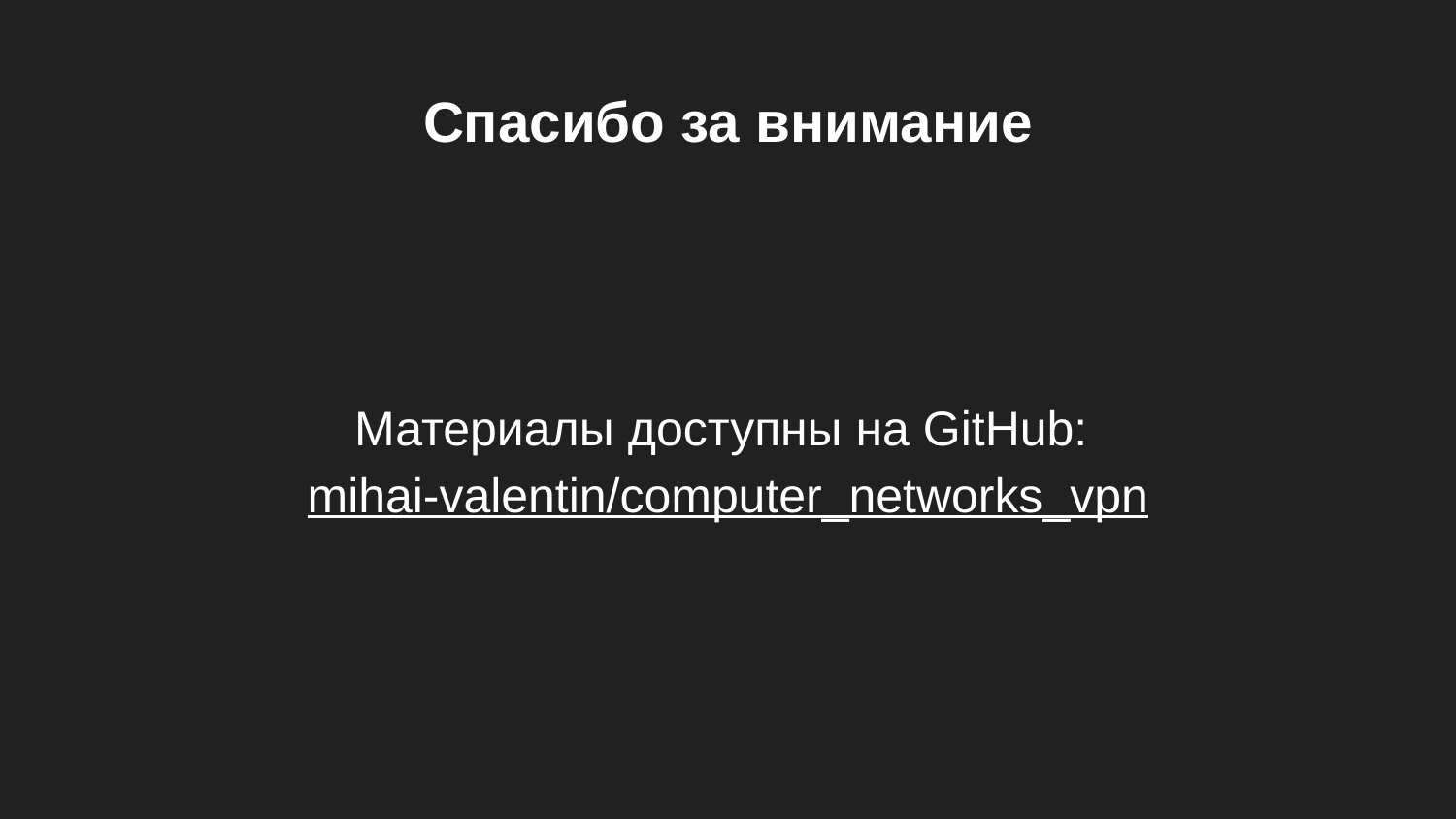

# Спасибо за внимание
Материалы доступны на GitHub: mihai-valentin/computer_networks_vpn